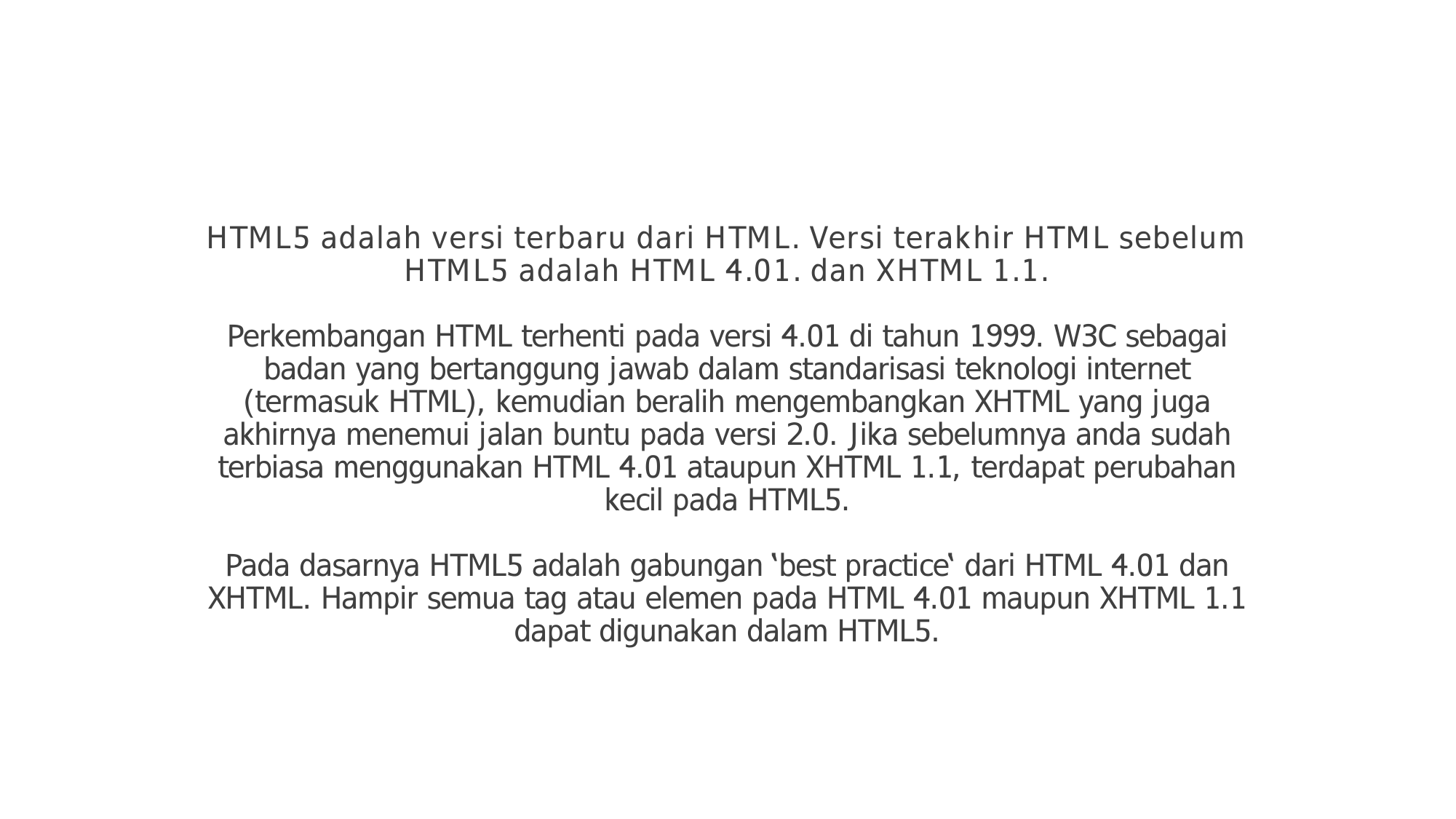

# HTML5 adalah versi terbaru dari HTML. Versi terakhir HTML sebelum HTML5 adalah HTML 4.01. dan XHTML 1.1. Perkembangan HTML terhenti pada versi 4.01 di tahun 1999. W3C sebagai badan yang bertanggung jawab dalam standarisasi teknologi internet (termasuk HTML), kemudian beralih mengembangkan XHTML yang juga akhirnya menemui jalan buntu pada versi 2.0. Jika sebelumnya anda sudah terbiasa menggunakan HTML 4.01 ataupun XHTML 1.1, terdapat perubahan kecil pada HTML5. Pada dasarnya HTML5 adalah gabungan ‘best practice‘ dari HTML 4.01 dan XHTML. Hampir semua tag atau elemen pada HTML 4.01 maupun XHTML 1.1 dapat digunakan dalam HTML5.